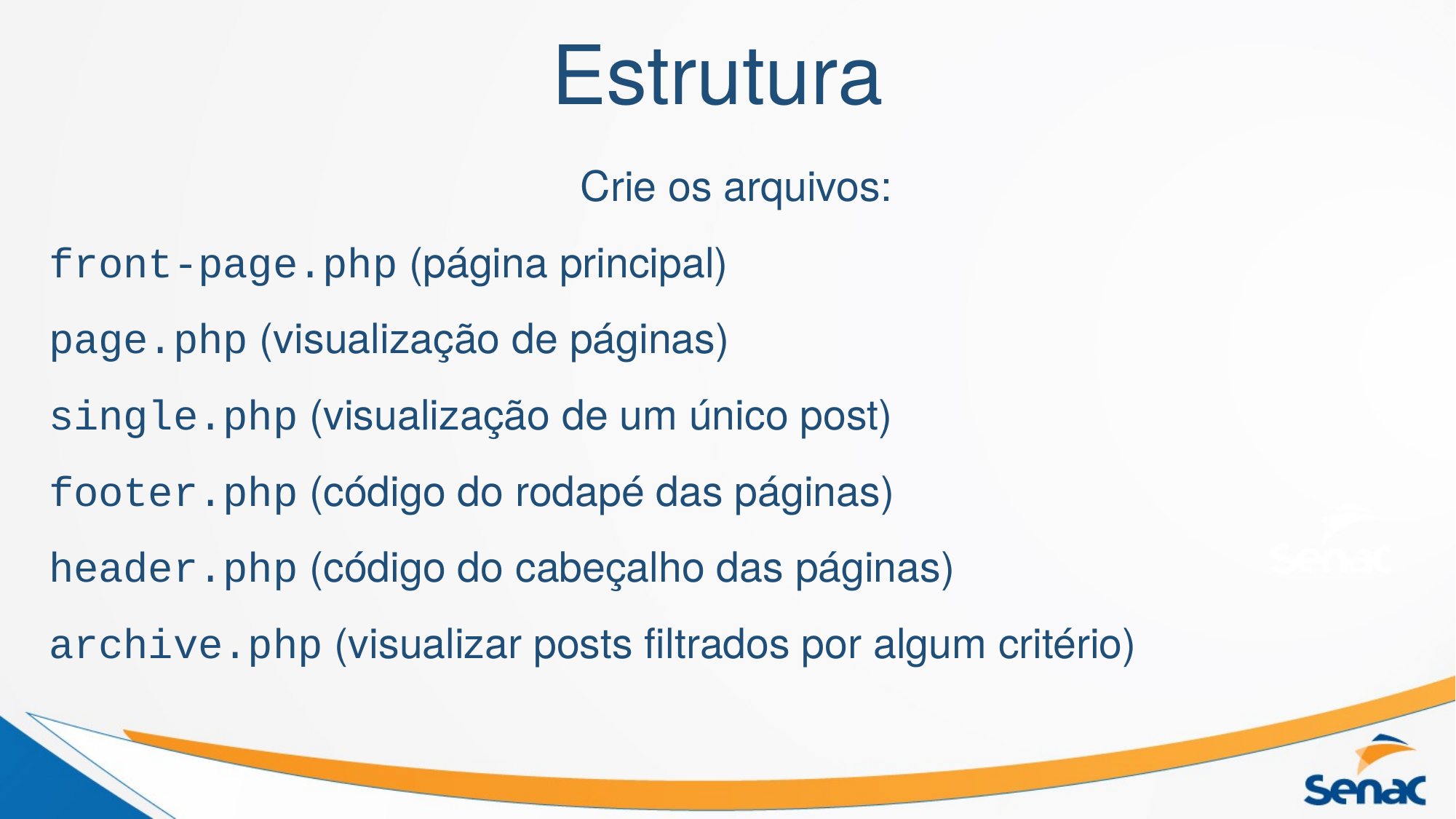

# Estrutura
Crie os arquivos:
front-page.php (página principal)
page.php (visualização de páginas)
single.php (visualização de um único post)
footer.php (código do rodapé das páginas)
header.php (código do cabeçalho das páginas)
archive.php (visualizar posts filtrados por algum critério)